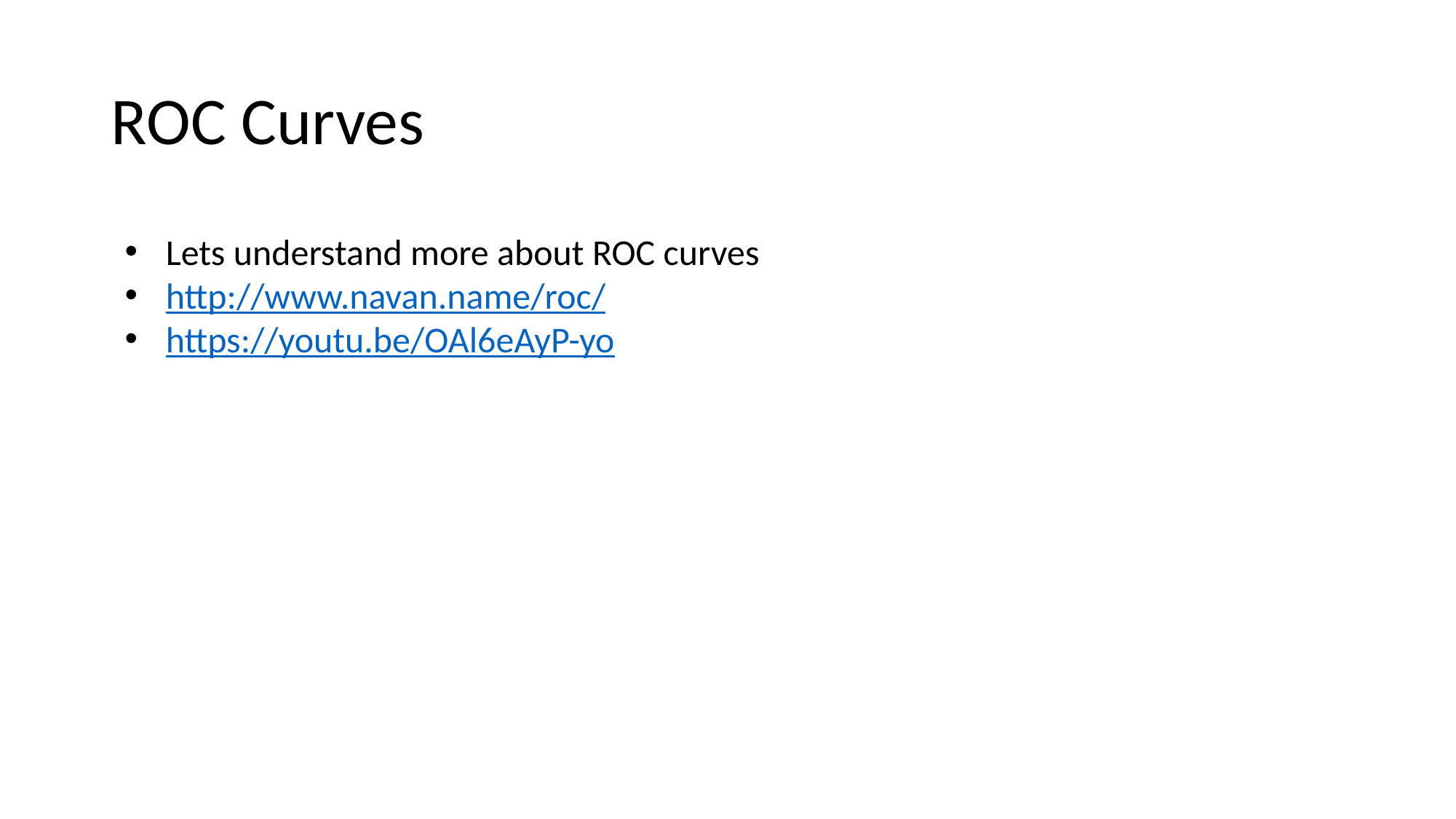

# ROC Curves
Lets understand more about ROC curves
http://www.navan.name/roc/
https://youtu.be/OAl6eAyP-yo